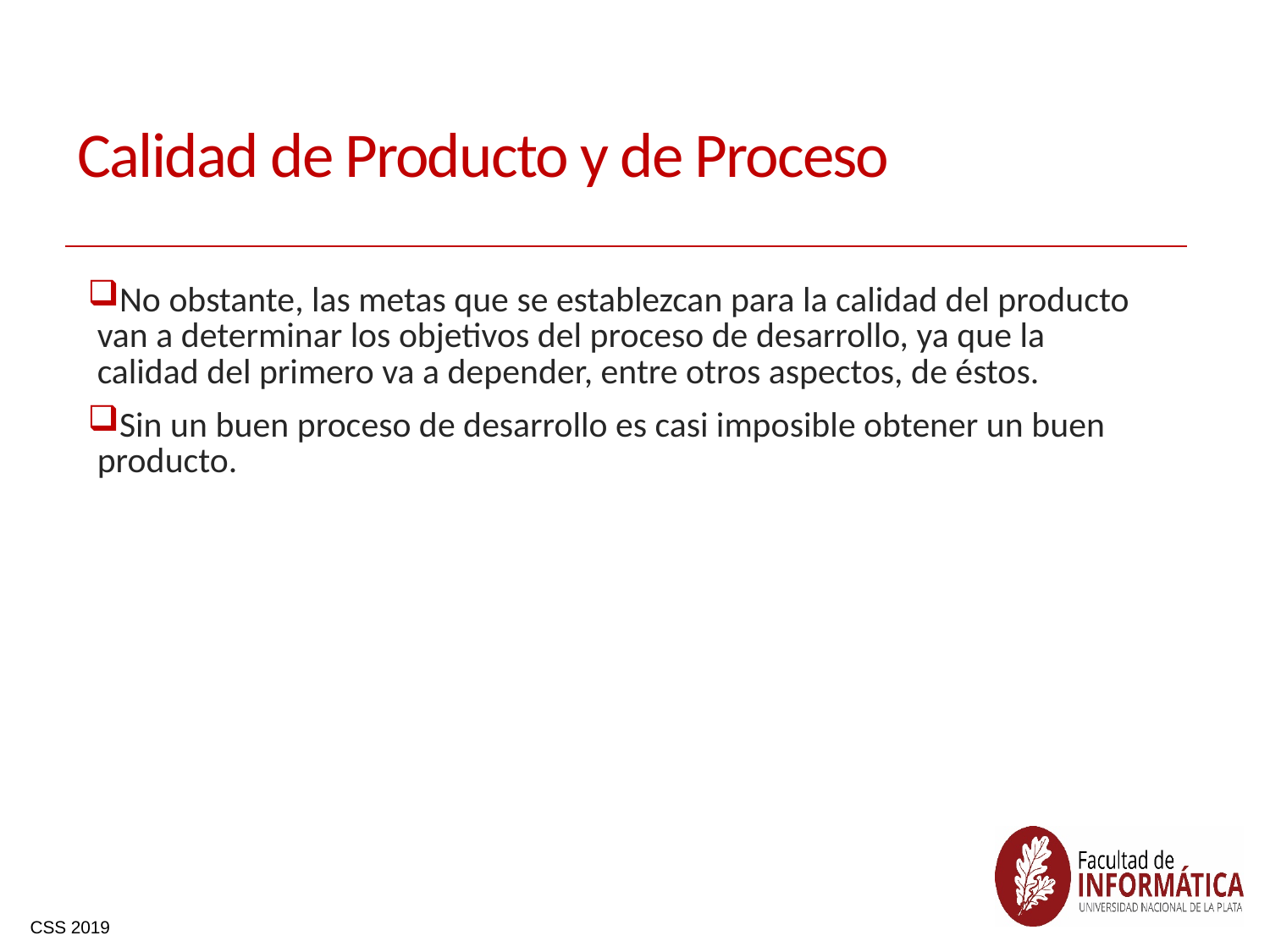

# Calidad de Producto y de Proceso
No obstante, las metas que se establezcan para la calidad del producto van a determinar los objetivos del proceso de desarrollo, ya que la calidad del primero va a depender, entre otros aspectos, de éstos.
Sin un buen proceso de desarrollo es casi imposible obtener un buen producto.
33
CSS 2019